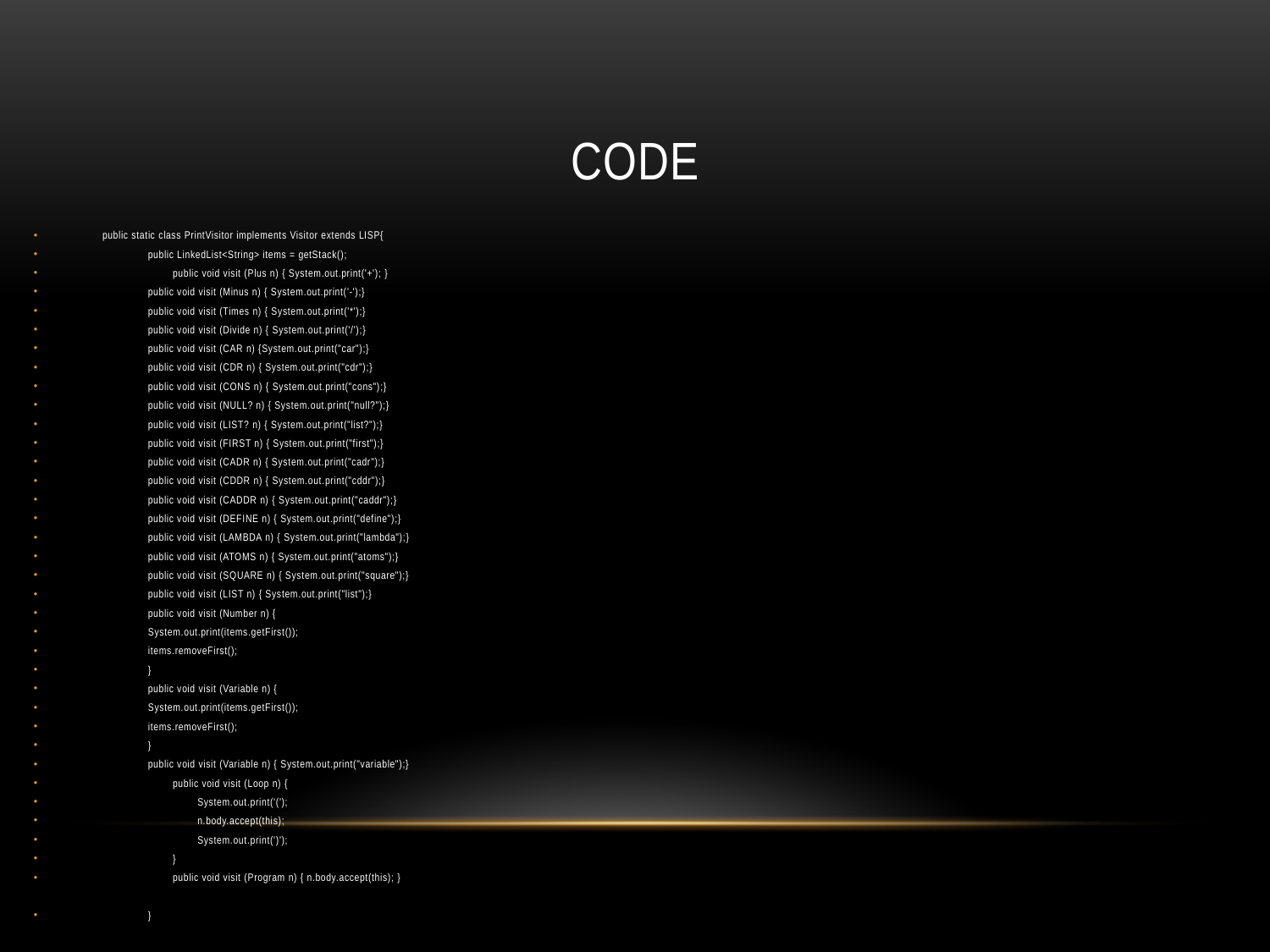

# code
public static class PrintVisitor implements Visitor extends LISP{
			public LinkedList<String> items = getStack();
	        public void visit (Plus n) { System.out.print('+'); }
			public void visit (Minus n) { System.out.print('-');}
			public void visit (Times n) { System.out.print('*');}
			public void visit (Divide n) { System.out.print('/');}
			public void visit (CAR n) {System.out.print("car");}
			public void visit (CDR n) { System.out.print("cdr");}
			public void visit (CONS n) { System.out.print("cons");}
			public void visit (NULL? n) { System.out.print("null?");}
			public void visit (LIST? n) { System.out.print("list?");}
			public void visit (FIRST n) { System.out.print("first");}
			public void visit (CADR n) { System.out.print("cadr");}
			public void visit (CDDR n) { System.out.print("cddr");}
			public void visit (CADDR n) { System.out.print("caddr");}
			public void visit (DEFINE n) { System.out.print("define");}
			public void visit (LAMBDA n) { System.out.print("lambda");}
			public void visit (ATOMS n) { System.out.print("atoms");}
			public void visit (SQUARE n) { System.out.print("square");}
			public void visit (LIST n) { System.out.print("list");}
			public void visit (Number n) {
				System.out.print(items.getFirst());
				items.removeFirst();
			}
			public void visit (Variable n) {
				System.out.print(items.getFirst());
				items.removeFirst();
			}
			public void visit (Variable n) { System.out.print("variable");}
	        public void visit (Loop n) {
	                System.out.print('(');
	                n.body.accept(this);
	                System.out.print(')');
	        }
	        public void visit (Program n) { n.body.accept(this); }

	}